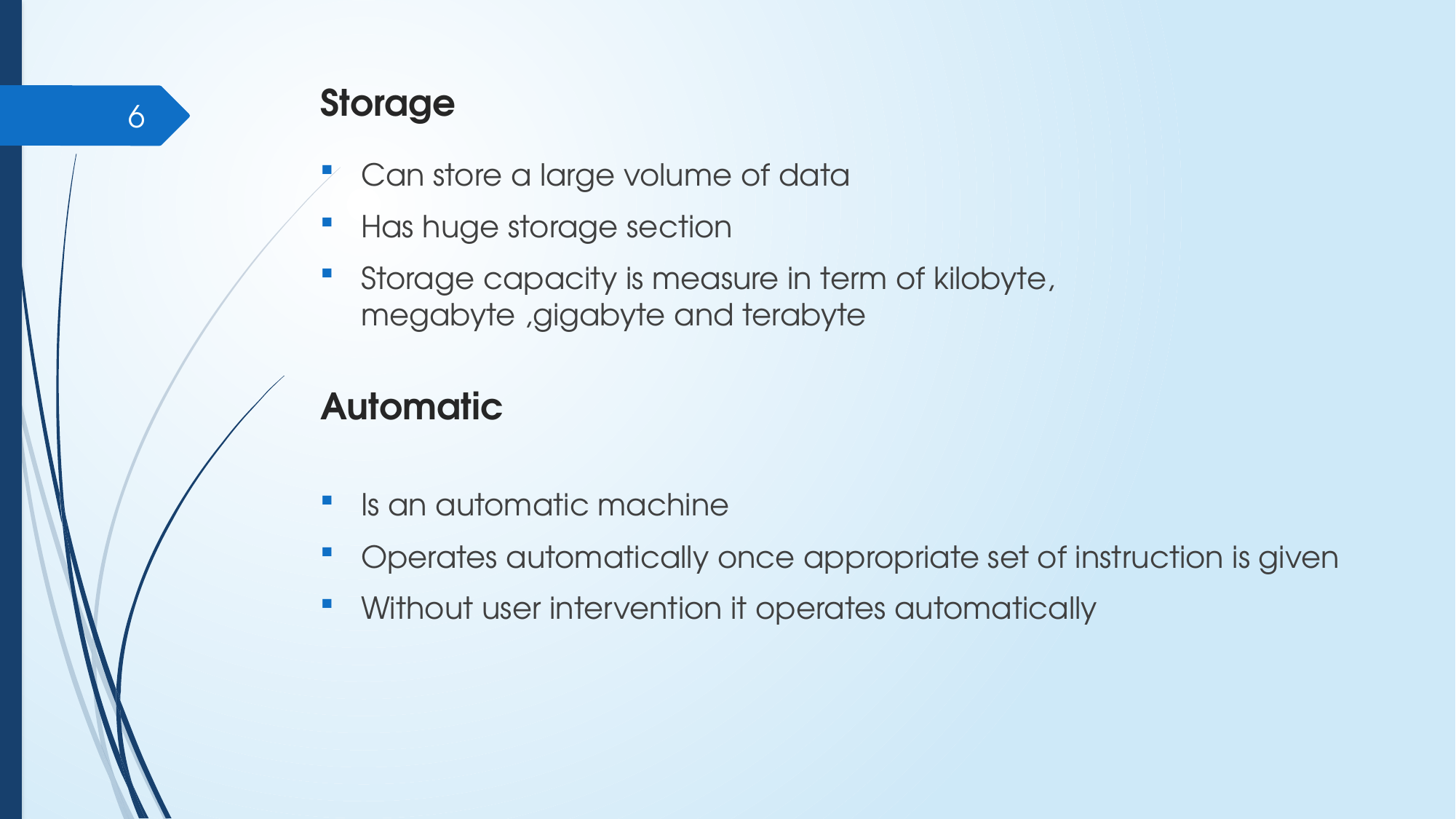

# Storage
6
Can store a large volume of data
Has huge storage section
Storage capacity is measure in term of kilobyte, megabyte ,gigabyte and terabyte
Automatic
Is an automatic machine
Operates automatically once appropriate set of instruction is given
Without user intervention it operates automatically